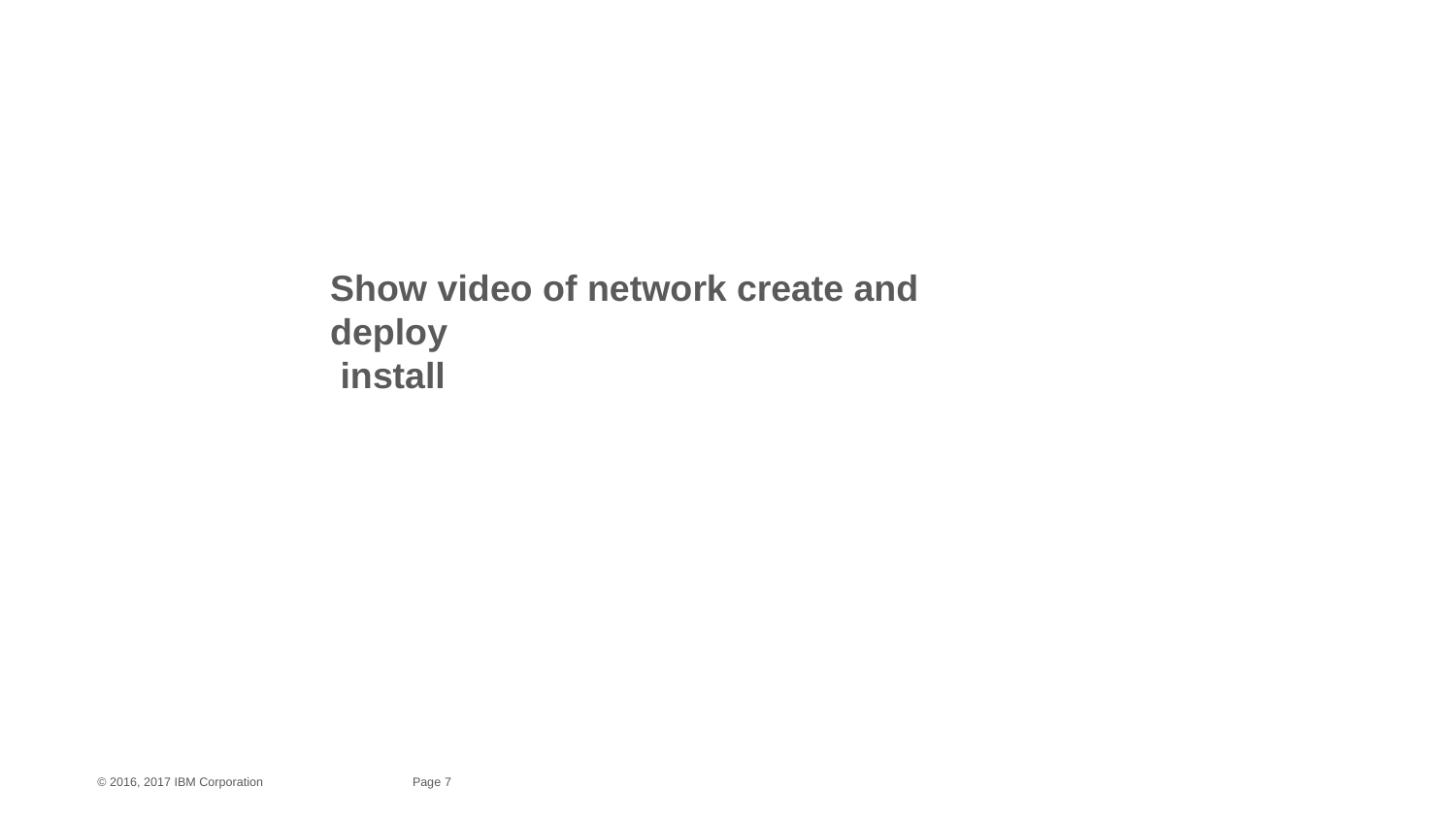

#
Show video of network create and deploy
 install